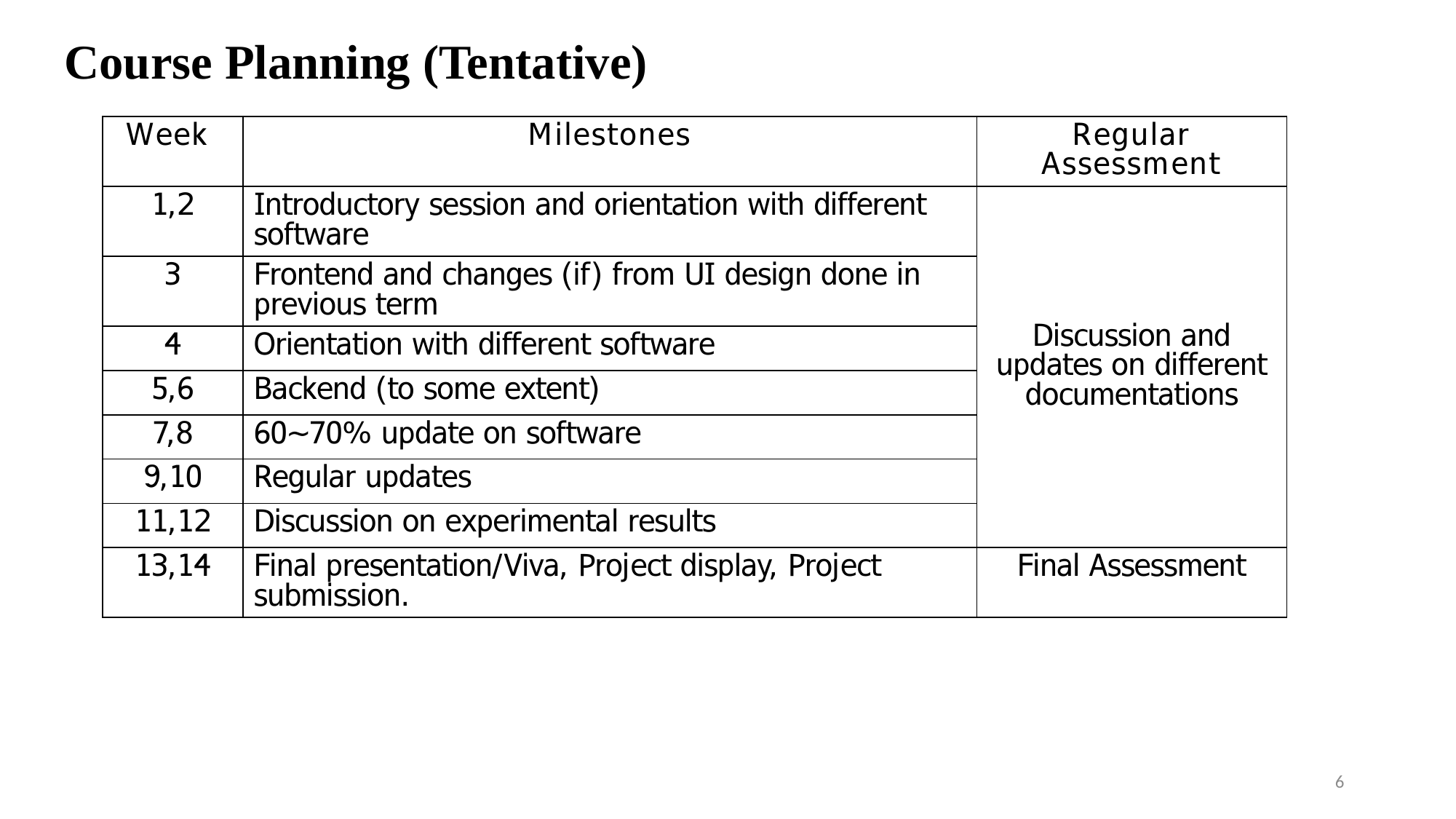

# Course Planning (Tentative)
| Week | Milestones | Regular Assessment |
| --- | --- | --- |
| 1,2 | Introductory session and orientation with different software | Discussion and updates on different documentations |
| 3 | Frontend and changes (if) from UI design done in previous term |  |
| 4 | Orientation with different software |  |
| 5,6 | Backend (to some extent) |  |
| 7,8 | 60~70% update on software |  |
| 9,10 | Regular updates |  |
| 11,12 | Discussion on experimental results |  |
| 13,14 | Final presentation/Viva, Project display, Project submission. | Final Assessment |

6